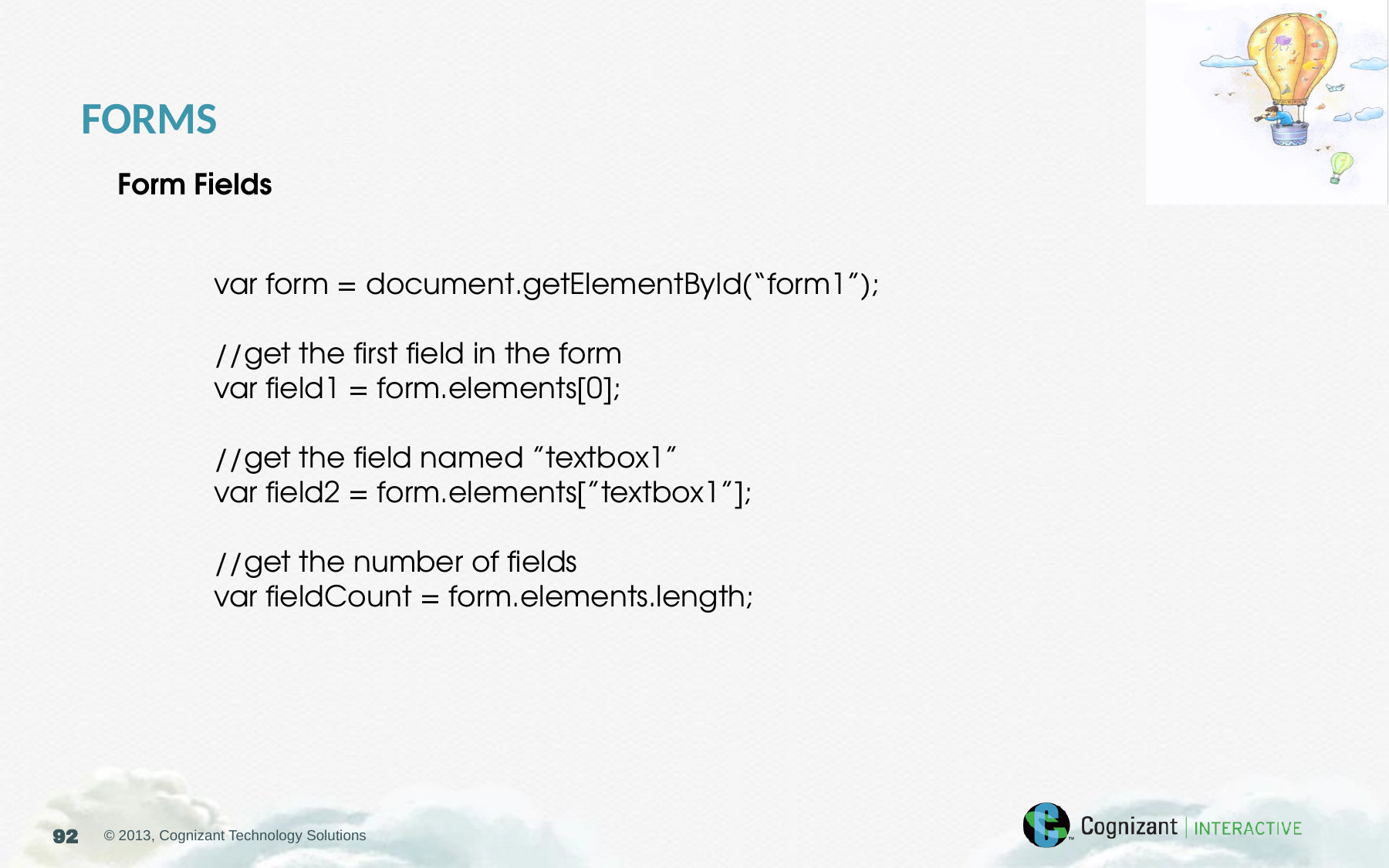

FORMS
Form Fields
var form = document.getElementById(“form1”);

//get the first field in the form
var field1 = form.elements[0];

//get the field named ”textbox1”
var field2 = form.elements[”textbox1”];

//get the number of fields
var fieldCount = form.elements.length;